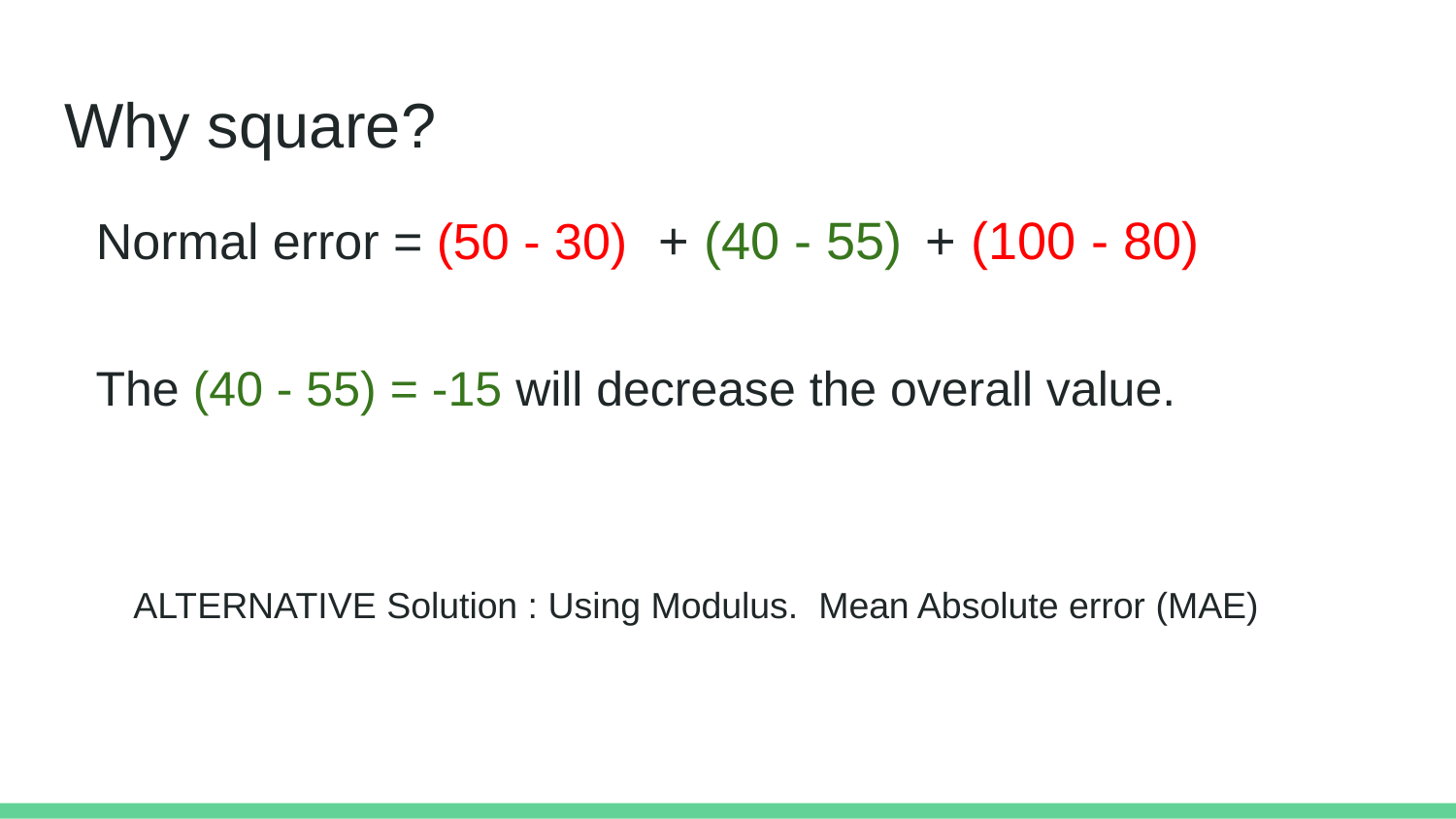

# Why square?
Normal error = (50 - 30)   + (40 - 55)  + (100 - 80)
The (40 - 55) = -15 will decrease the overall value.
ALTERNATIVE Solution : Using Modulus.  Mean Absolute error (MAE)